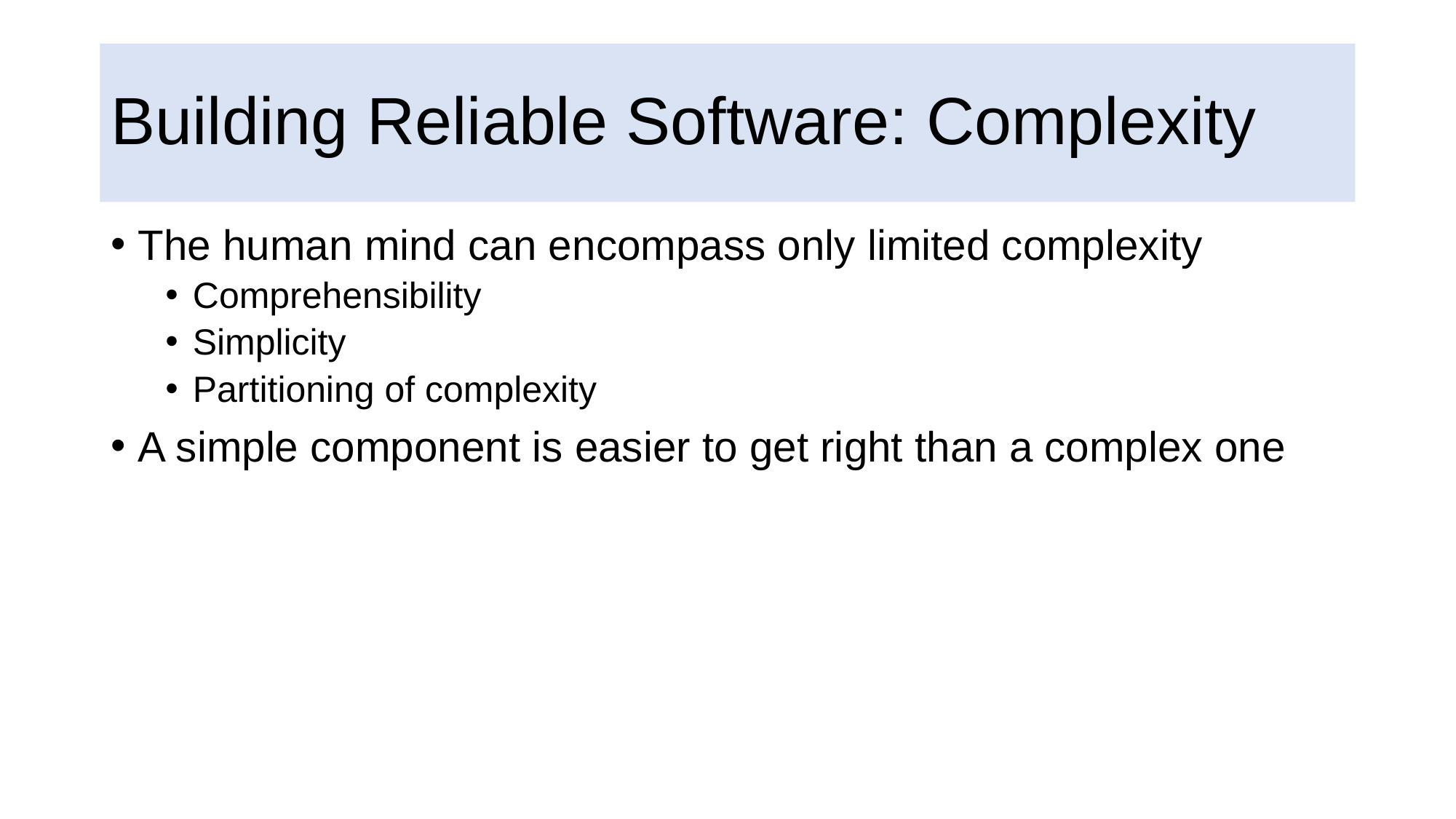

# Building Reliable Software: Complexity
The human mind can encompass only limited complexity
Comprehensibility
Simplicity
Partitioning of complexity
A simple component is easier to get right than a complex one